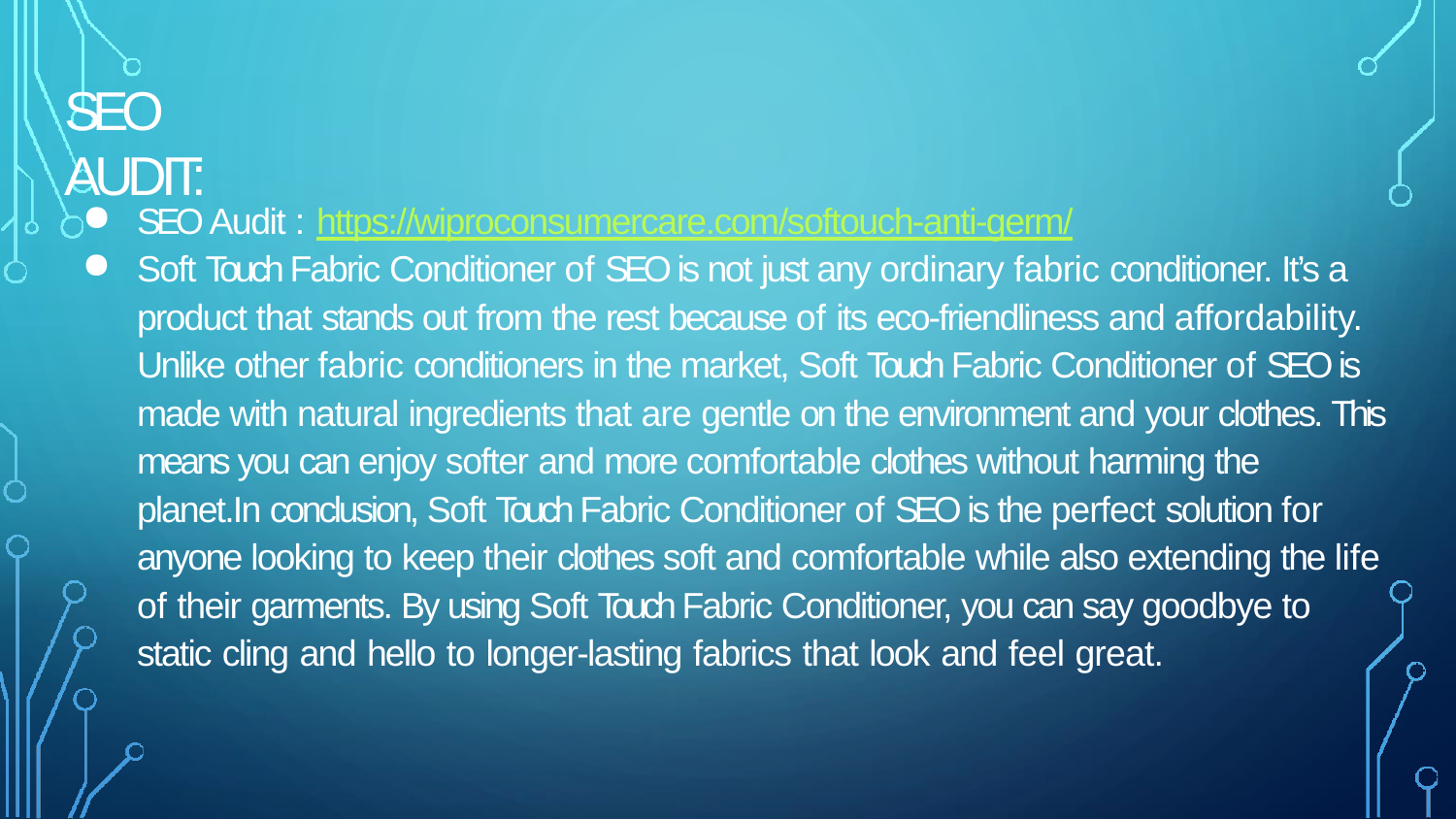

# SEO AUDIT:
SEO Audit : https://wiproconsumercare.com/softouch-anti-germ/
Soft Touch Fabric Conditioner of SEO is not just any ordinary fabric conditioner. It’s a  product that stands out from the rest because of its eco-friendliness and affordability.  Unlike other fabric conditioners in the market, Soft Touch Fabric Conditioner of SEO is  made with natural ingredients that are gentle on the environment and your clothes. This  means you can enjoy softer and more comfortable clothes without harming the  planet.In conclusion, Soft Touch Fabric Conditioner of SEO is the perfect solution for  anyone looking to keep their clothes soft and comfortable while also extending the life  of their garments. By using Soft Touch Fabric Conditioner, you can say goodbye to  static cling and hello to longer-lasting fabrics that look and feel great.